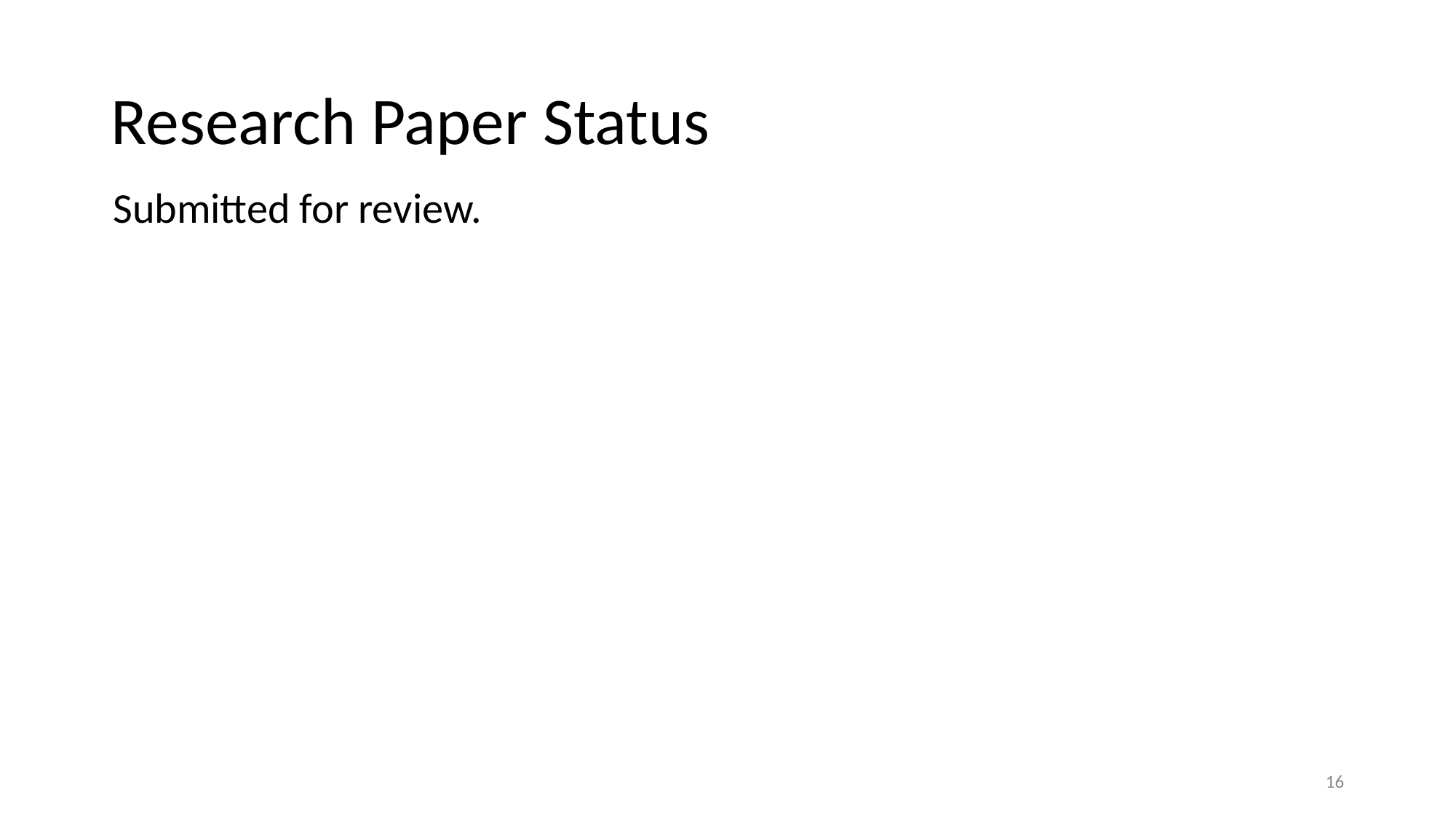

# Research Paper Status
Submitted for review.
16